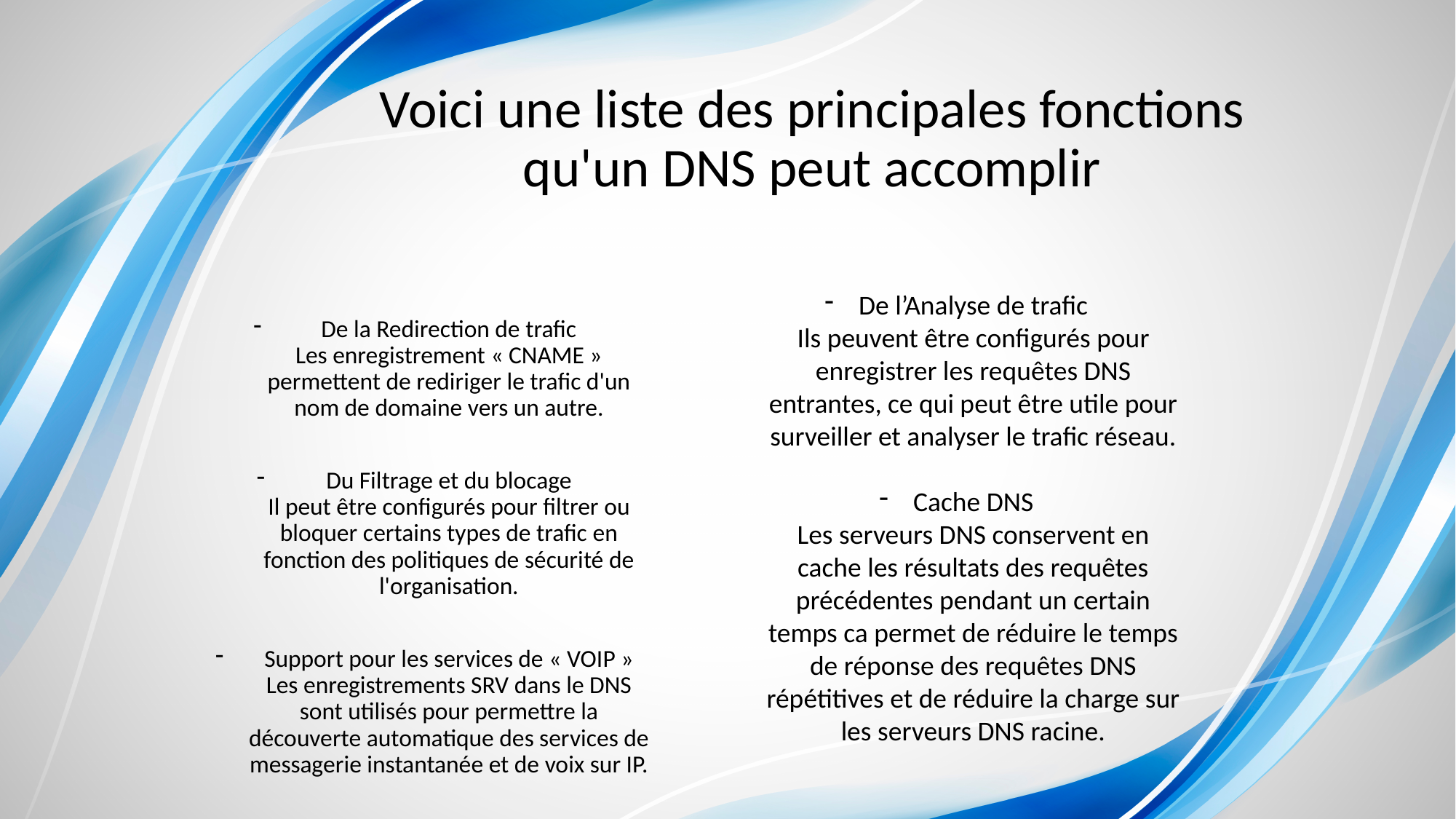

# Voici une liste des principales fonctions qu'un DNS peut accomplir
De l’Analyse de trafic
Ils peuvent être configurés pour enregistrer les requêtes DNS entrantes, ce qui peut être utile pour surveiller et analyser le trafic réseau.

Cache DNS
Les serveurs DNS conservent en cache les résultats des requêtes précédentes pendant un certain temps ca permet de réduire le temps de réponse des requêtes DNS répétitives et de réduire la charge sur les serveurs DNS racine.

De la Redirection de trafic
Les enregistrement « CNAME » permettent de rediriger le trafic d'un nom de domaine vers un autre.

Du Filtrage et du blocage
Il peut être configurés pour filtrer ou bloquer certains types de trafic en fonction des politiques de sécurité de l'organisation.

Support pour les services de « VOIP »
Les enregistrements SRV dans le DNS sont utilisés pour permettre la découverte automatique des services de messagerie instantanée et de voix sur IP.